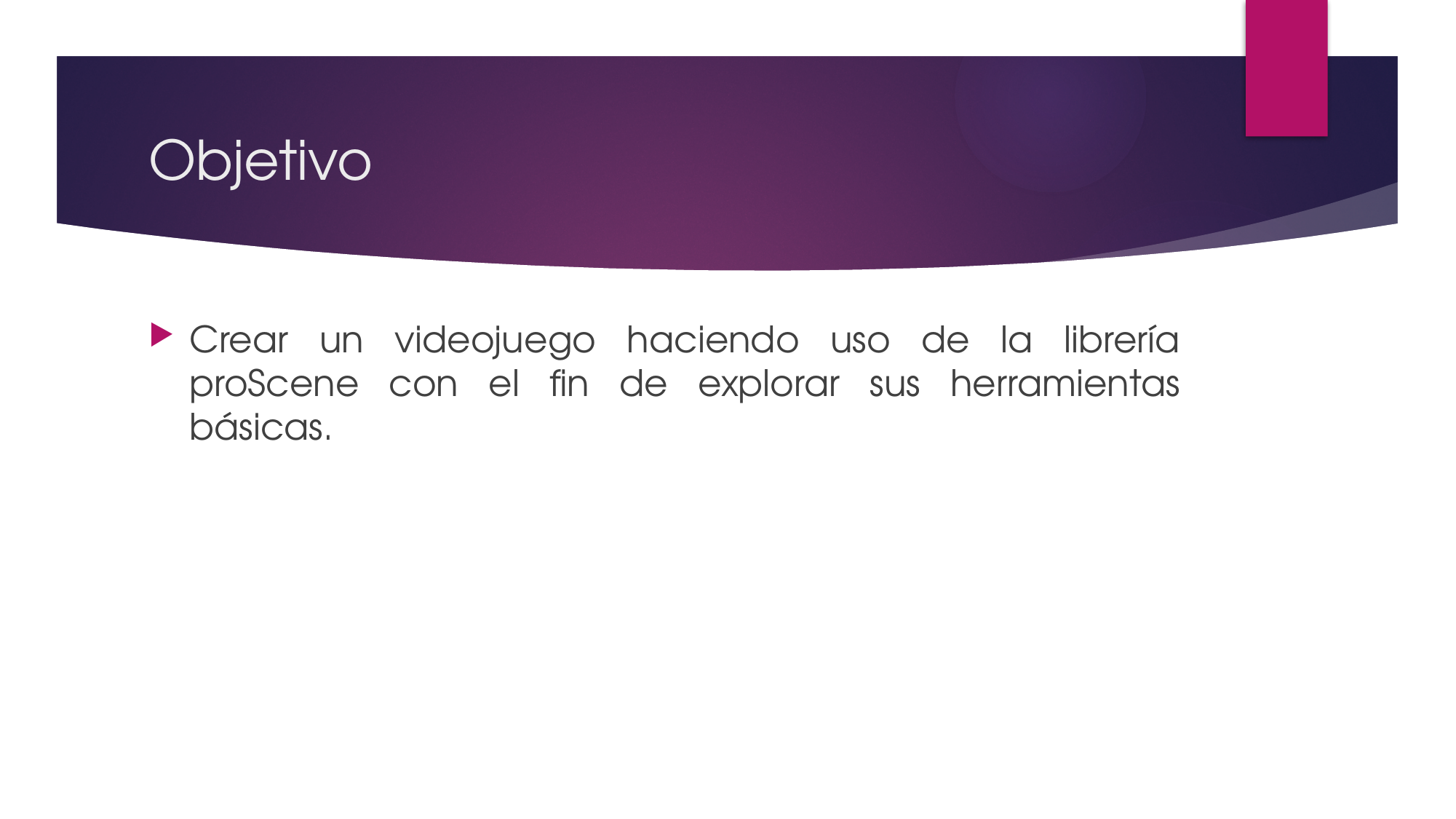

# Objetivo
Crear un videojuego haciendo uso de la librería proScene con el fin de explorar sus herramientas básicas.